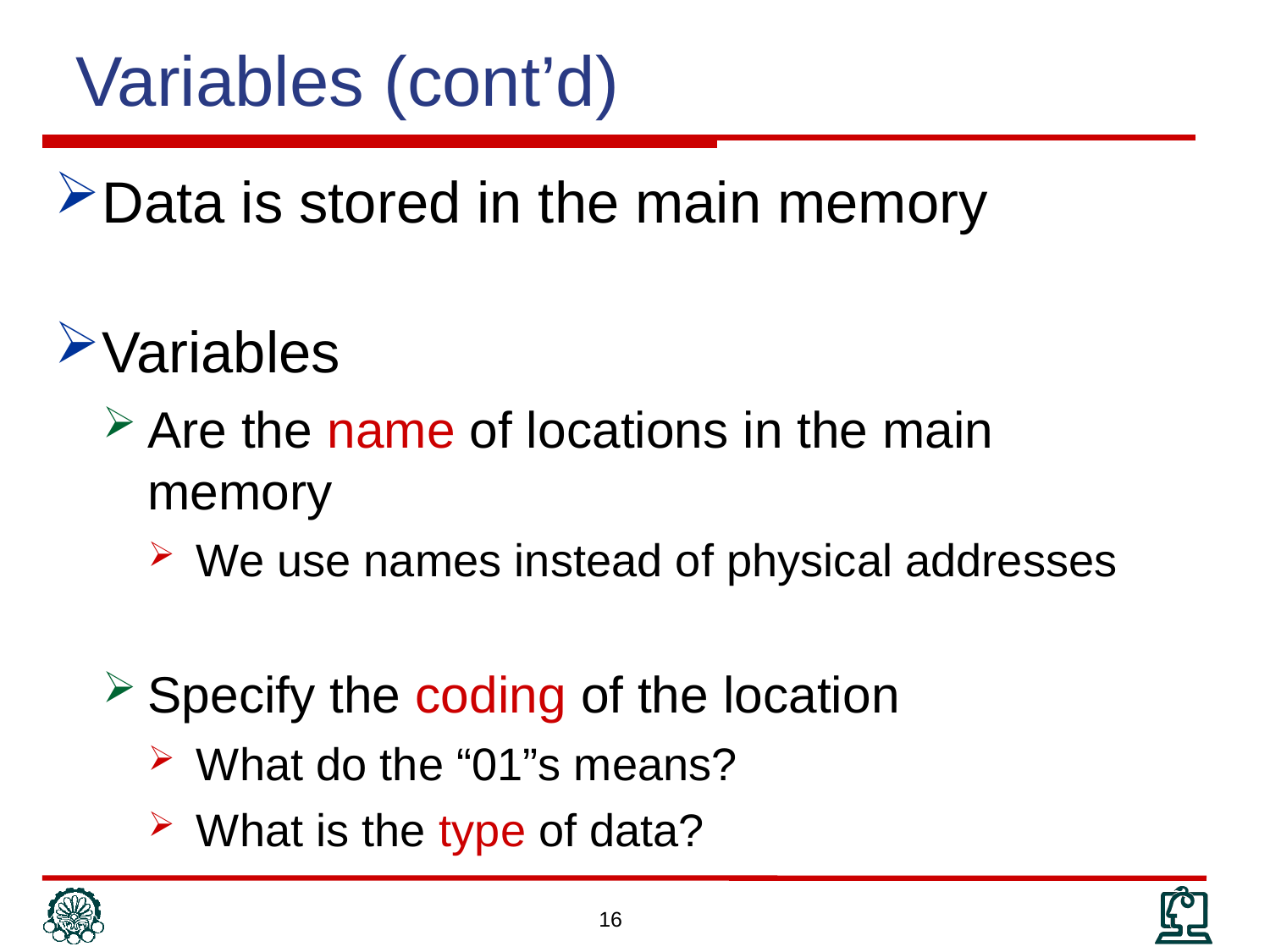

Variables (cont’d)
Data is stored in the main memory

Variables
Are the name of locations in the main memory
We use names instead of physical addresses

Specify the coding of the location
What do the “01”s means?
What is the type of data?
16